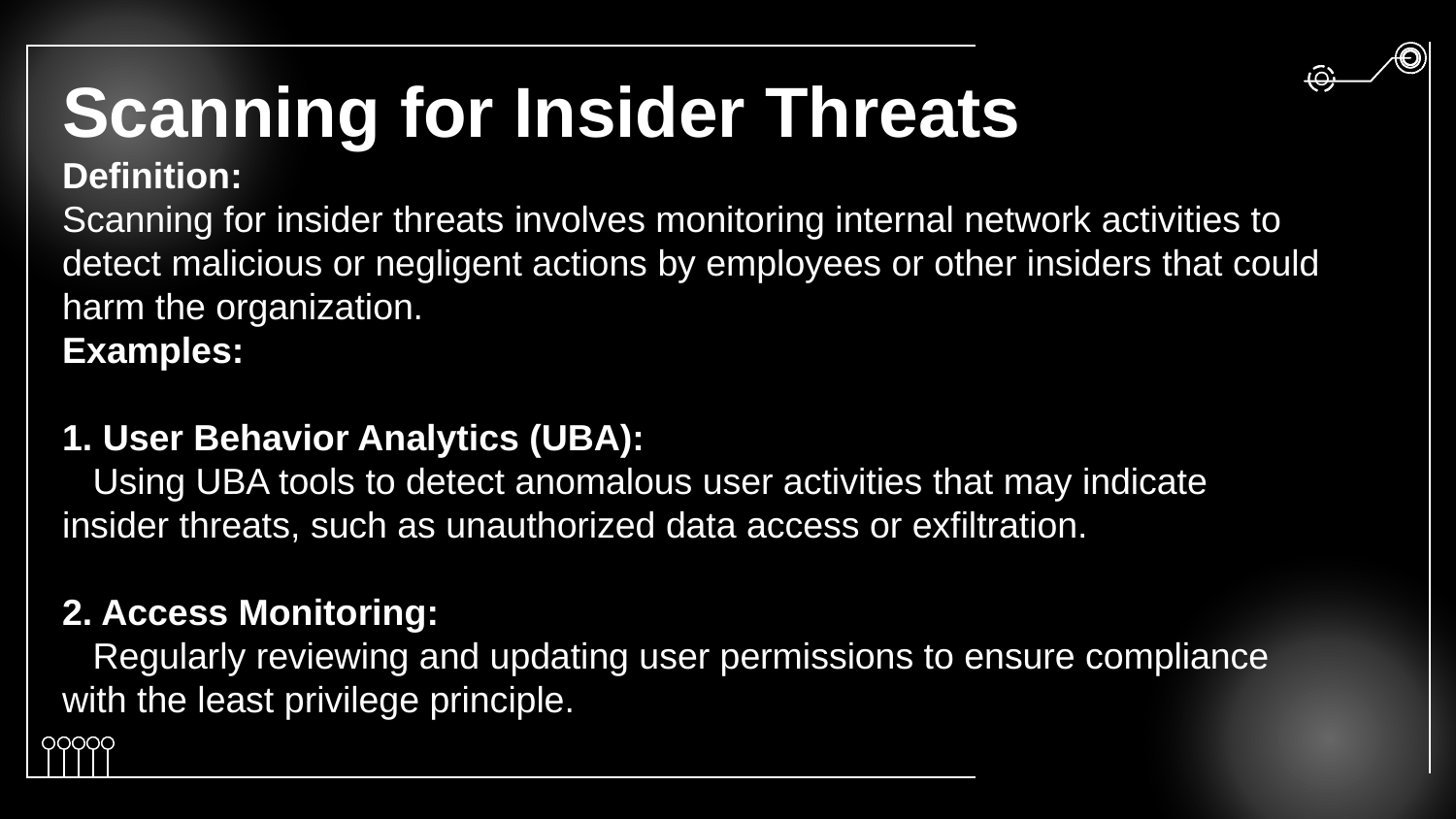

# Scanning for Insider Threats
Definition:
Scanning for insider threats involves monitoring internal network activities to detect malicious or negligent actions by employees or other insiders that could harm the organization.
Examples:

1. User Behavior Analytics (UBA):
   Using UBA tools to detect anomalous user activities that may indicate insider threats, such as unauthorized data access or exfiltration.

2. Access Monitoring:
   Regularly reviewing and updating user permissions to ensure compliance with the least privilege principle.